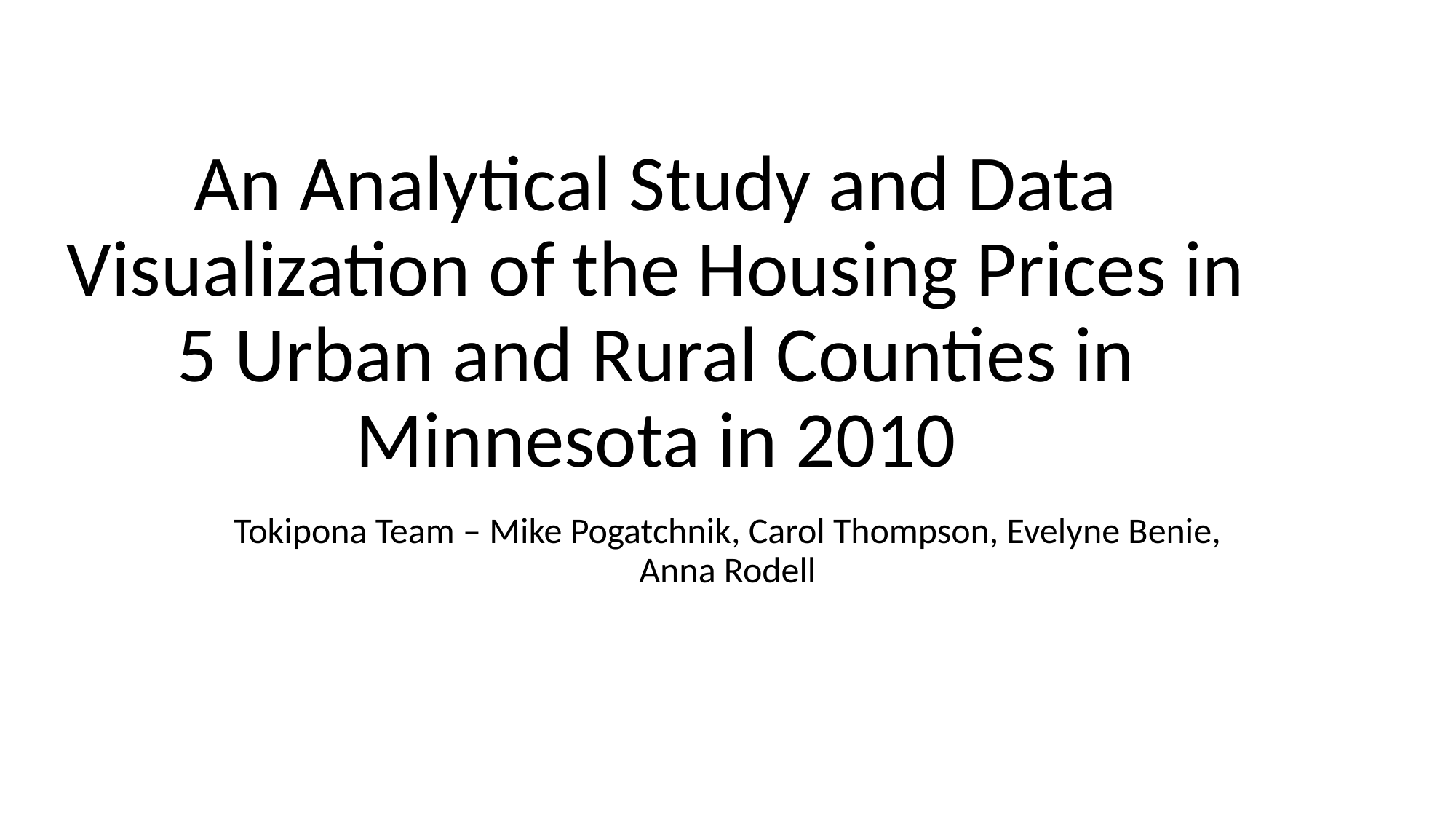

# An Analytical Study and Data Visualization of the Housing Prices in 5 Urban and Rural Counties in Minnesota in 2010
Tokipona Team – Mike Pogatchnik, Carol Thompson, Evelyne Benie, Anna Rodell